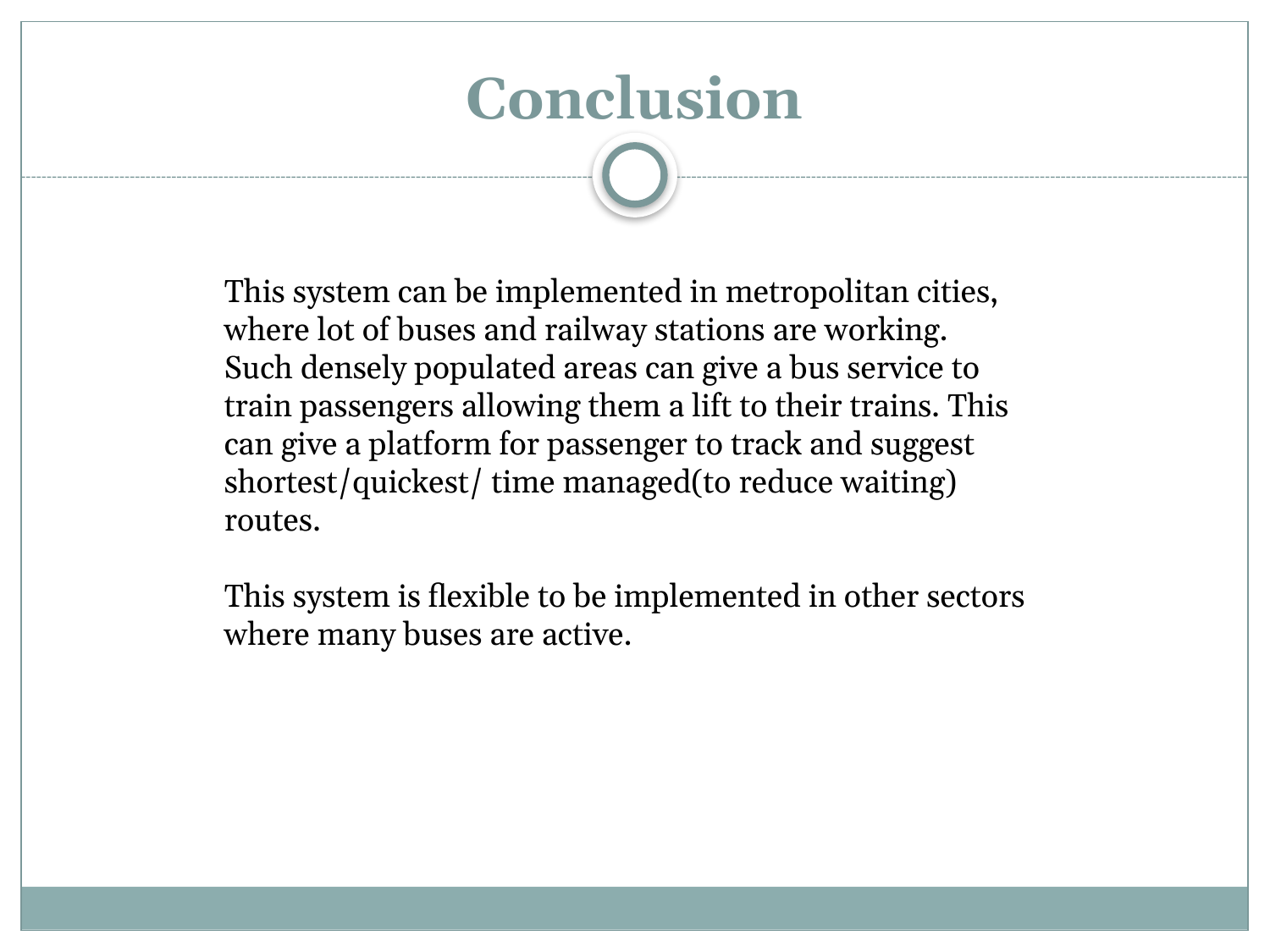

# Conclusion
This system can be implemented in metropolitan cities, where lot of buses and railway stations are working.
Such densely populated areas can give a bus service to train passengers allowing them a lift to their trains. This can give a platform for passenger to track and suggest shortest/quickest/ time managed(to reduce waiting) routes.

This system is flexible to be implemented in other sectors where many buses are active.